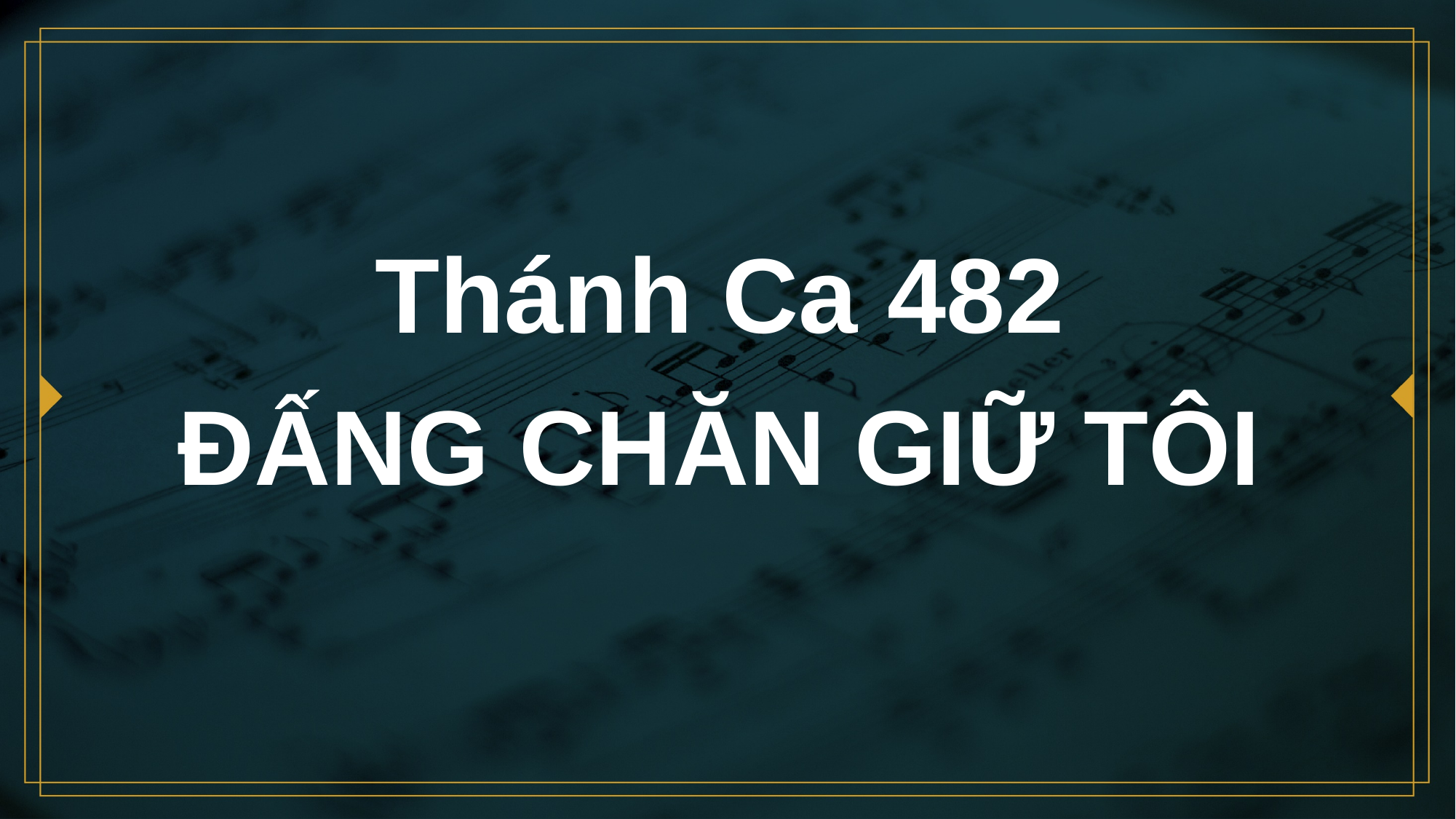

# Thánh Ca 482 ĐẤNG CHĂN GIỮ TÔI